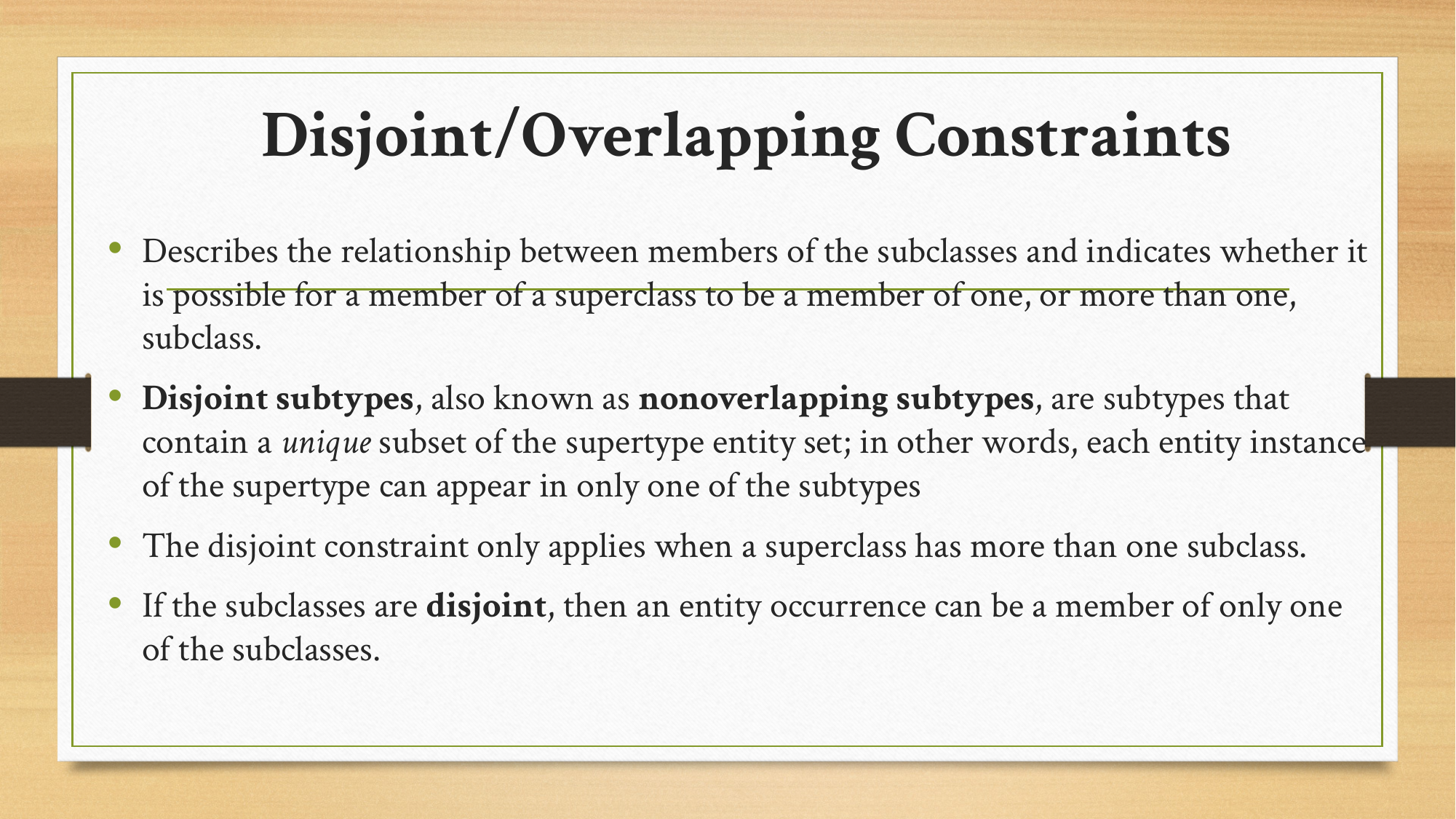

# Disjoint/Overlapping Constraints
Describes the relationship between members of the subclasses and indicates whether it is possible for a member of a superclass to be a member of one, or more than one, subclass.
Disjoint subtypes, also known as nonoverlapping subtypes, are subtypes that contain a unique subset of the supertype entity set; in other words, each entity instance of the supertype can appear in only one of the subtypes
The disjoint constraint only applies when a superclass has more than one subclass.
If the subclasses are disjoint, then an entity occurrence can be a member of only one of the subclasses.